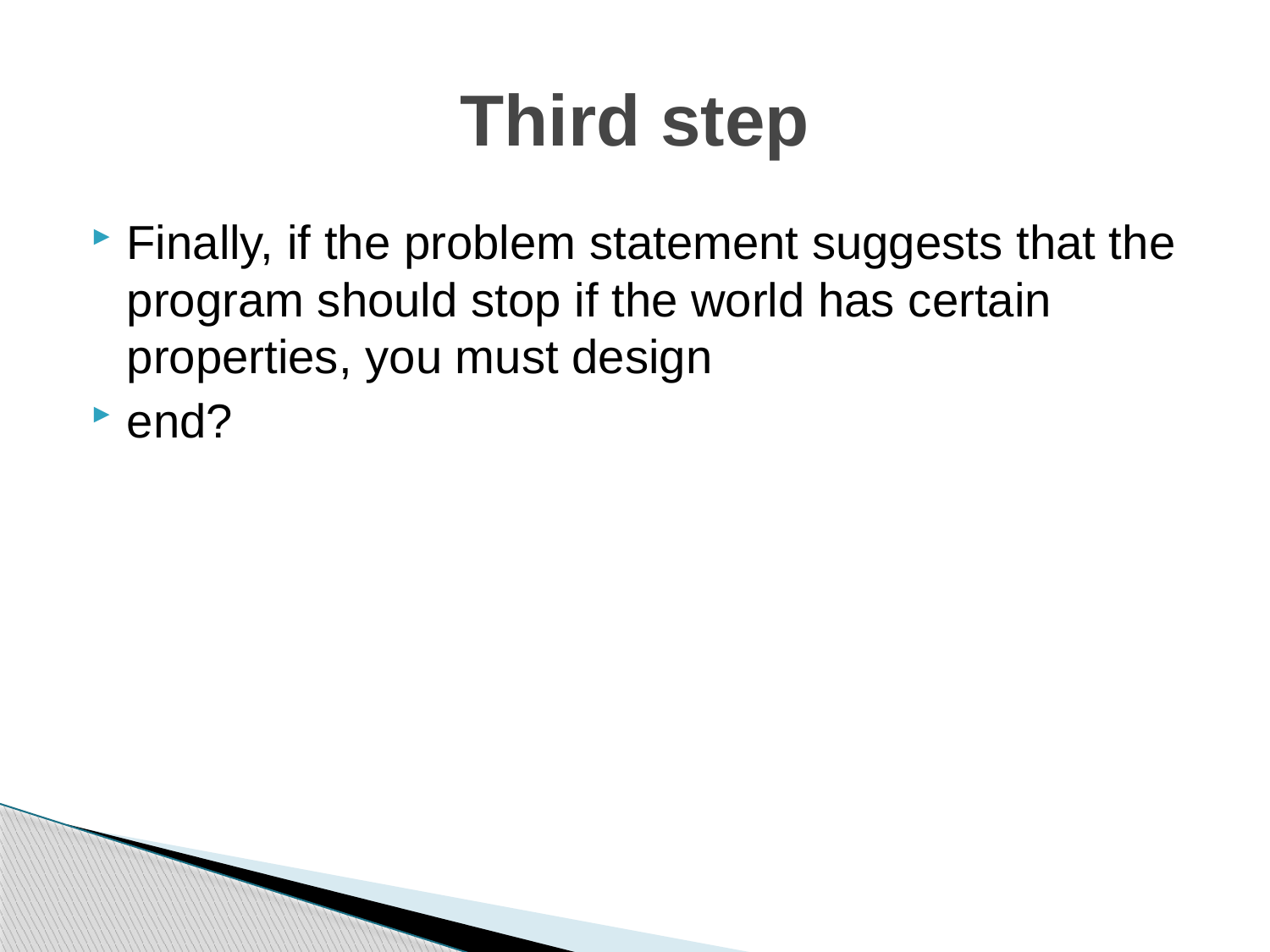

# Third step
Finally, if the problem statement suggests that the program should stop if the world has certain properties, you must design
end?